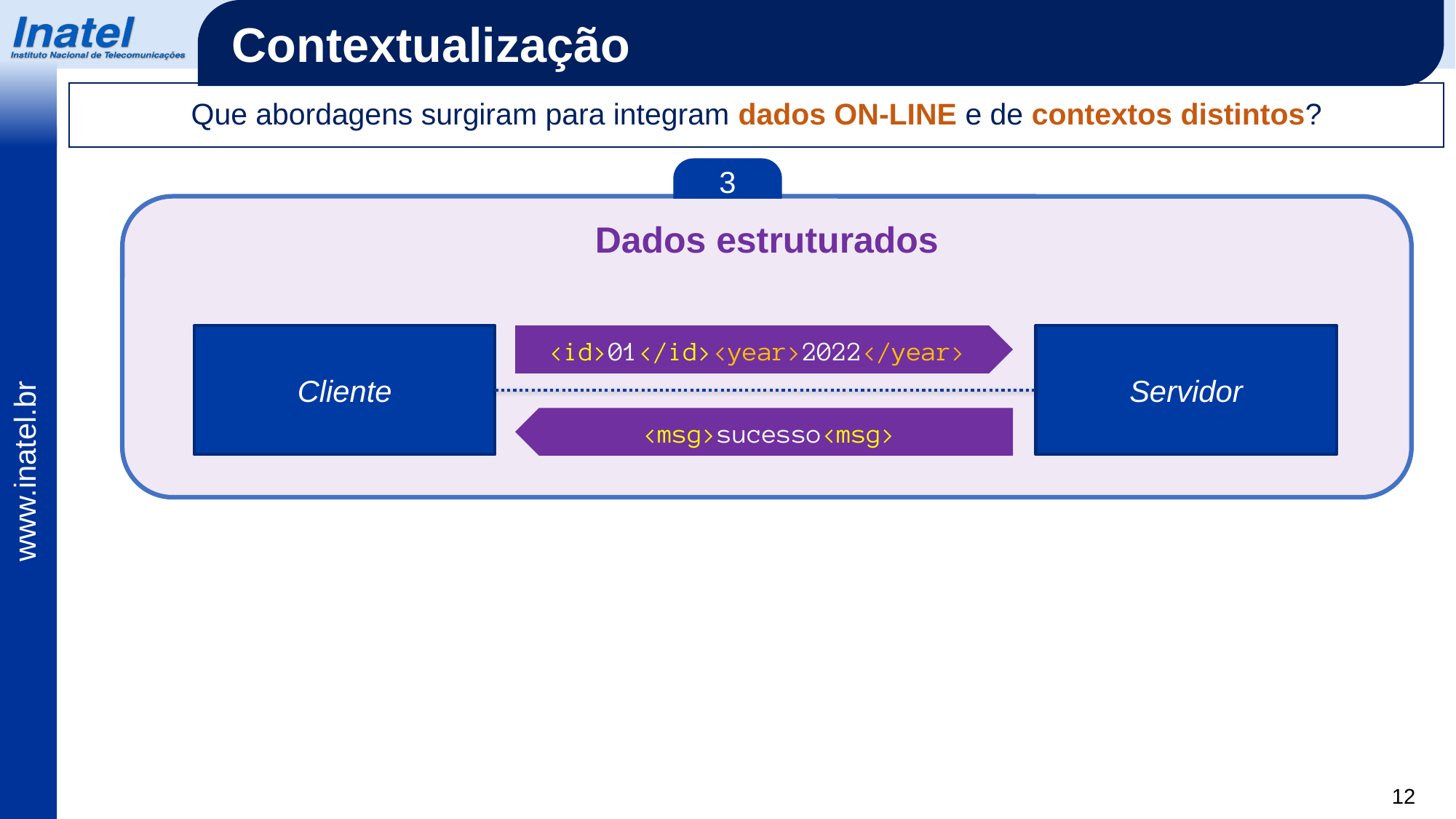

Contextualização
Que abordagens surgiram para integram dados ON-LINE e de contextos distintos?
3
Dados estruturados
Cliente
<id>01</id><year>2022</year>
Servidor
<msg>sucesso<msg>